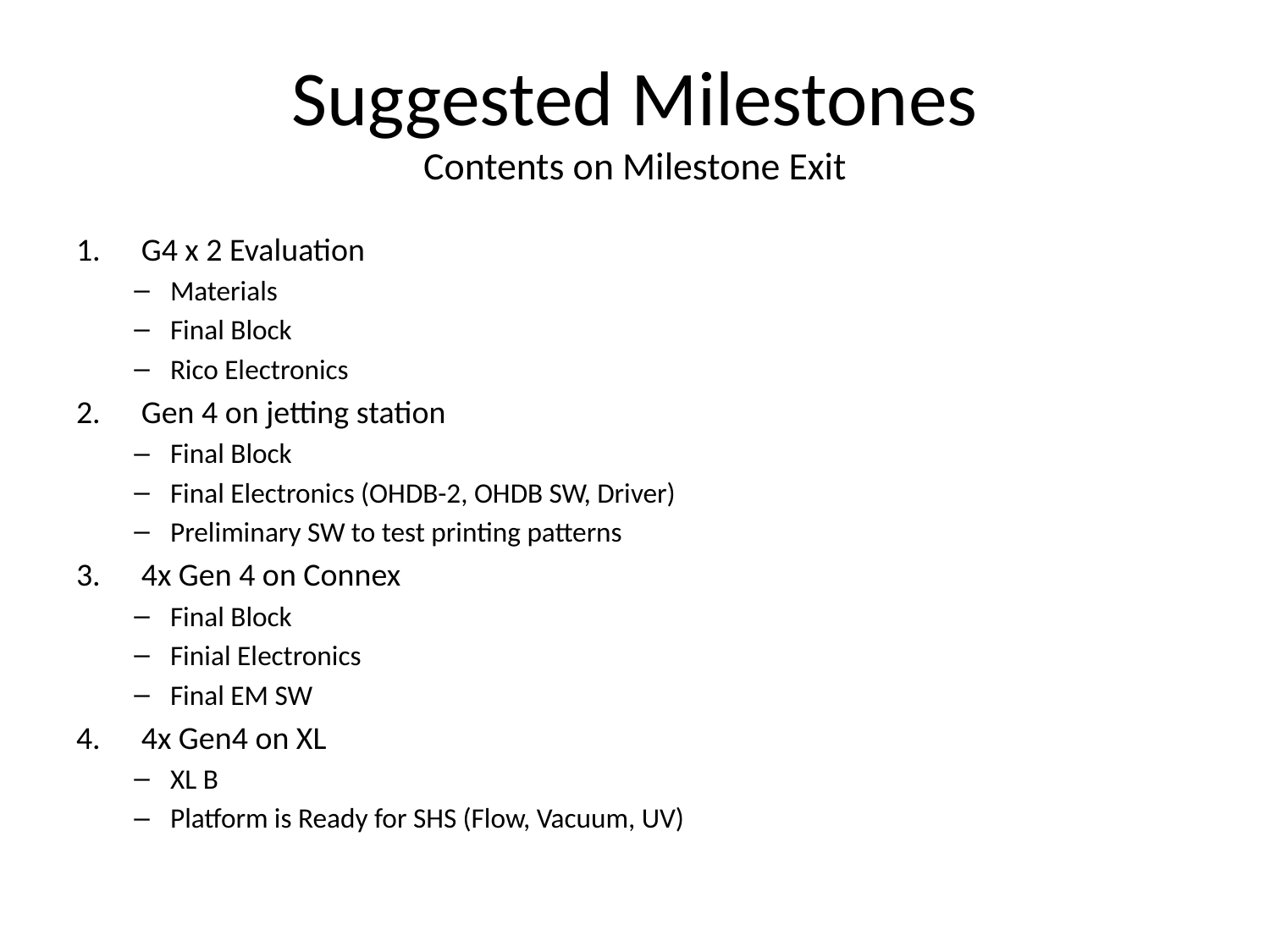

# Suggested Milestones Contents on Milestone Exit
G4 x 2 Evaluation
Materials
Final Block
Rico Electronics
Gen 4 on jetting station
Final Block
Final Electronics (OHDB-2, OHDB SW, Driver)
Preliminary SW to test printing patterns
4x Gen 4 on Connex
Final Block
Finial Electronics
Final EM SW
4x Gen4 on XL
XL B
Platform is Ready for SHS (Flow, Vacuum, UV)